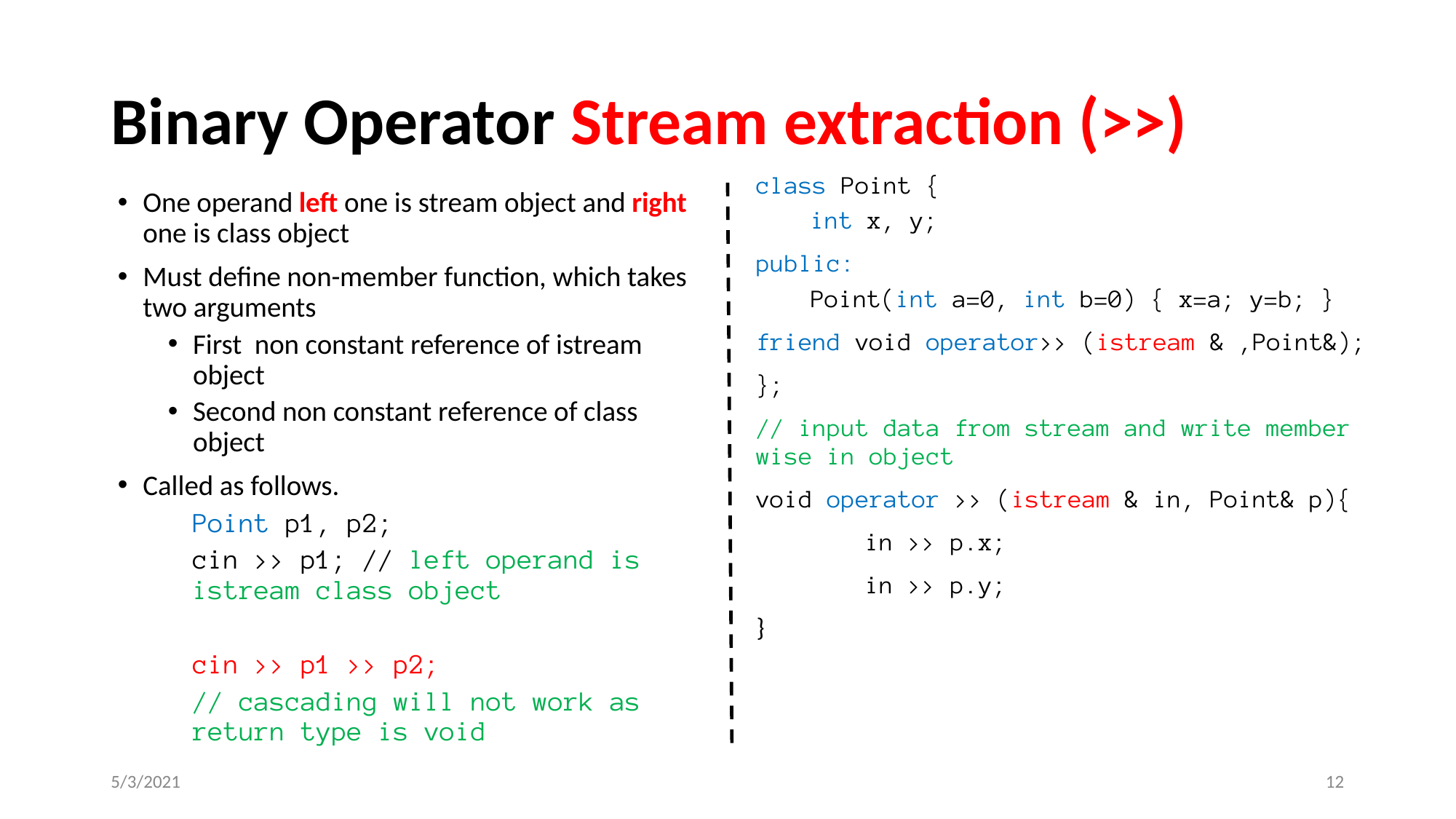

# Binary Operator Stream extraction (>>)
class Point {
int x, y;
public:
Point(int a=0, int b=0) { x=a; y=b; }
friend void operator>> (istream & ,Point&);
};
// input data from stream and write member wise in object
void operator >> (istream & in, Point& p){
	in >> p.x;
	in >> p.y;
}

One operand left one is stream object and right one is class object
Must define non-member function, which takes two arguments
First  non constant reference of istream object
Second non constant reference of class object
Called as follows.
Point p1, p2;
cin >> p1; // left operand is istream class object

cin >> p1 >> p2;
// cascading will not work as return type is void

5/3/2021
12